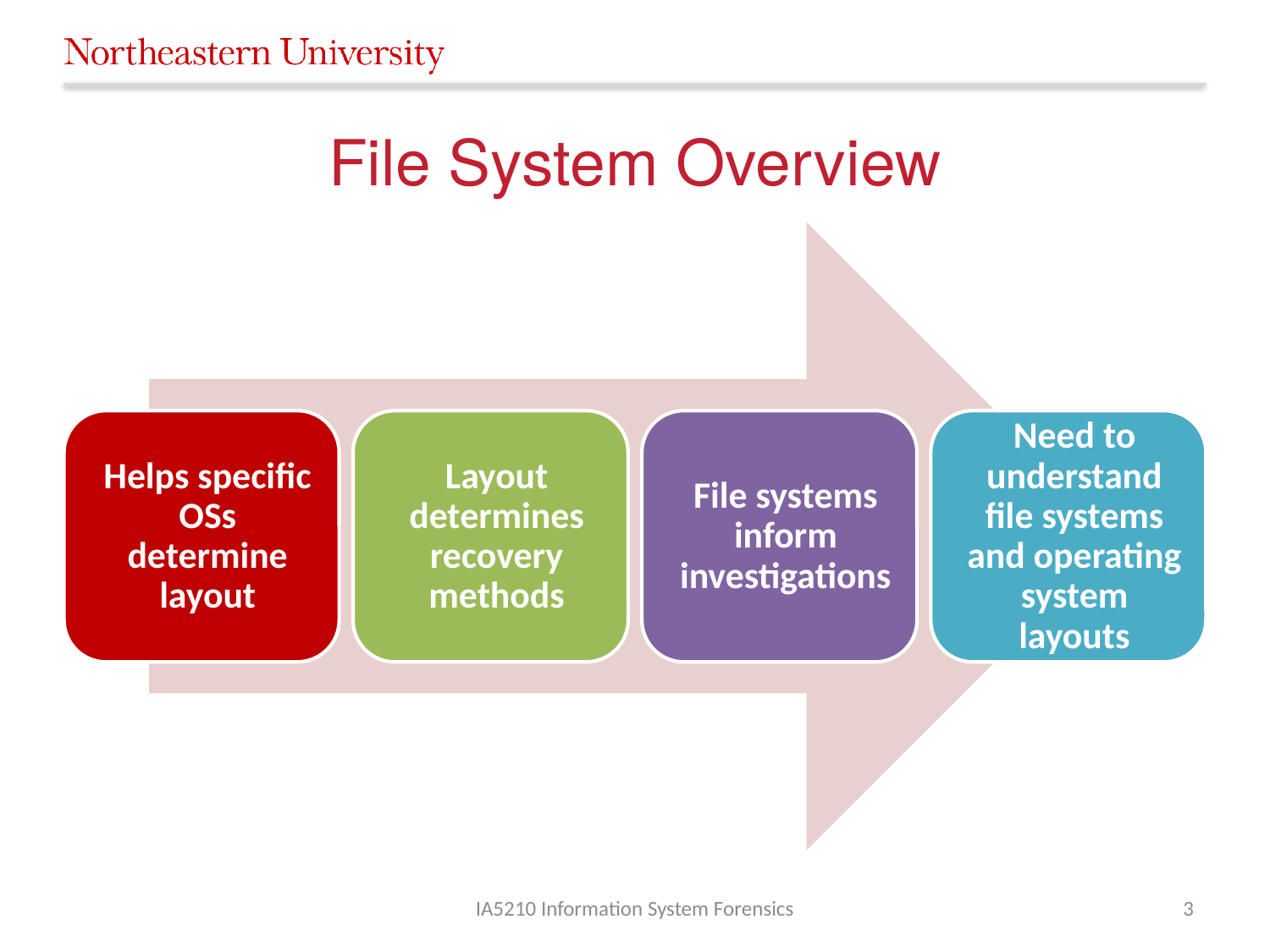

# File System Overview
Helps specific OSs determine layout
Layout determines recovery methods
File systems inform investigations
Need to understand file systems and operating system layouts
IA5210 Information System Forensics
3